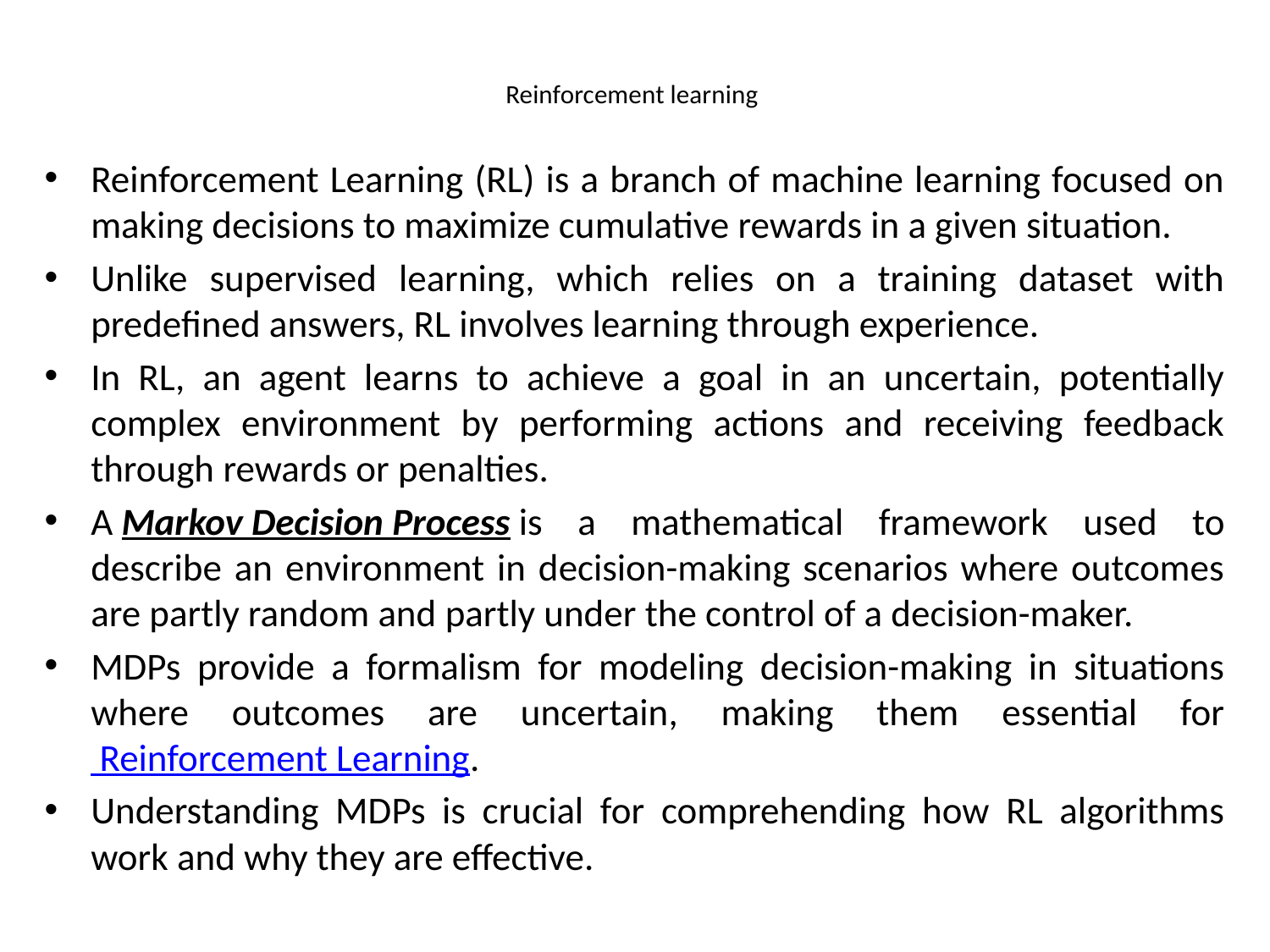

# Reinforcement learning
Reinforcement Learning (RL) is a branch of machine learning focused on making decisions to maximize cumulative rewards in a given situation.
Unlike supervised learning, which relies on a training dataset with predefined answers, RL involves learning through experience.
In RL, an agent learns to achieve a goal in an uncertain, potentially complex environment by performing actions and receiving feedback through rewards or penalties.
A Markov Decision Process is a mathematical framework used to describe an environment in decision-making scenarios where outcomes are partly random and partly under the control of a decision-maker.
MDPs provide a formalism for modeling decision-making in situations where outcomes are uncertain, making them essential for Reinforcement Learning.
Understanding MDPs is crucial for comprehending how RL algorithms work and why they are effective.